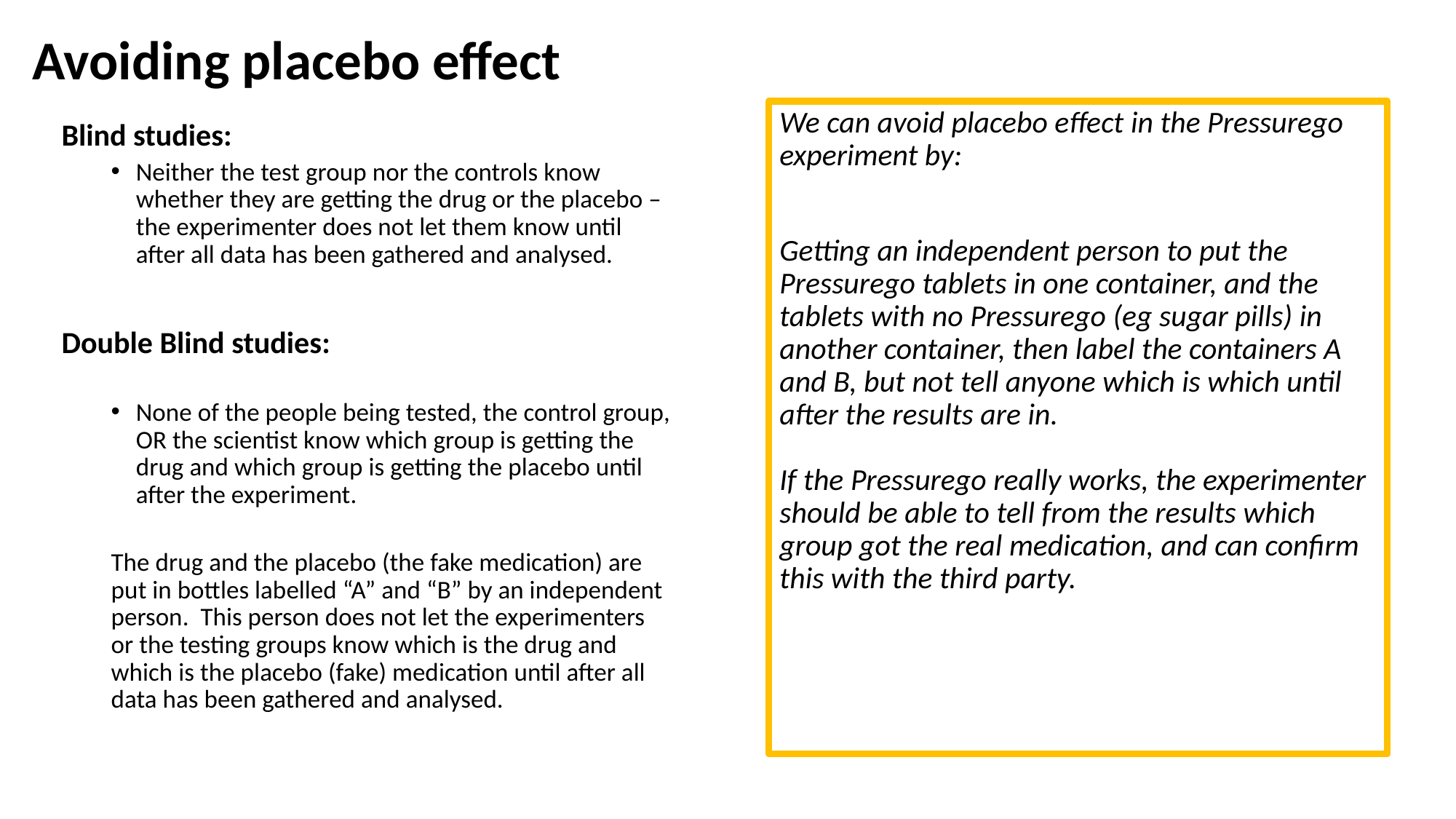

# Avoiding placebo effect
We can avoid placebo effect in the Pressurego experiment by:

Getting an independent person to put the Pressurego tablets in one container, and the tablets with no Pressurego (eg sugar pills) in another container, then label the containers A and B, but not tell anyone which is which until after the results are in.
If the Pressurego really works, the experimenter should be able to tell from the results which group got the real medication, and can confirm this with the third party.
Blind studies:
Neither the test group nor the controls know whether they are getting the drug or the placebo – the experimenter does not let them know until after all data has been gathered and analysed.

Double Blind studies:
None of the people being tested, the control group, OR the scientist know which group is getting the drug and which group is getting the placebo until after the experiment.

The drug and the placebo (the fake medication) are put in bottles labelled “A” and “B” by an independent person.  This person does not let the experimenters or the testing groups know which is the drug and which is the placebo (fake) medication until after all data has been gathered and analysed.